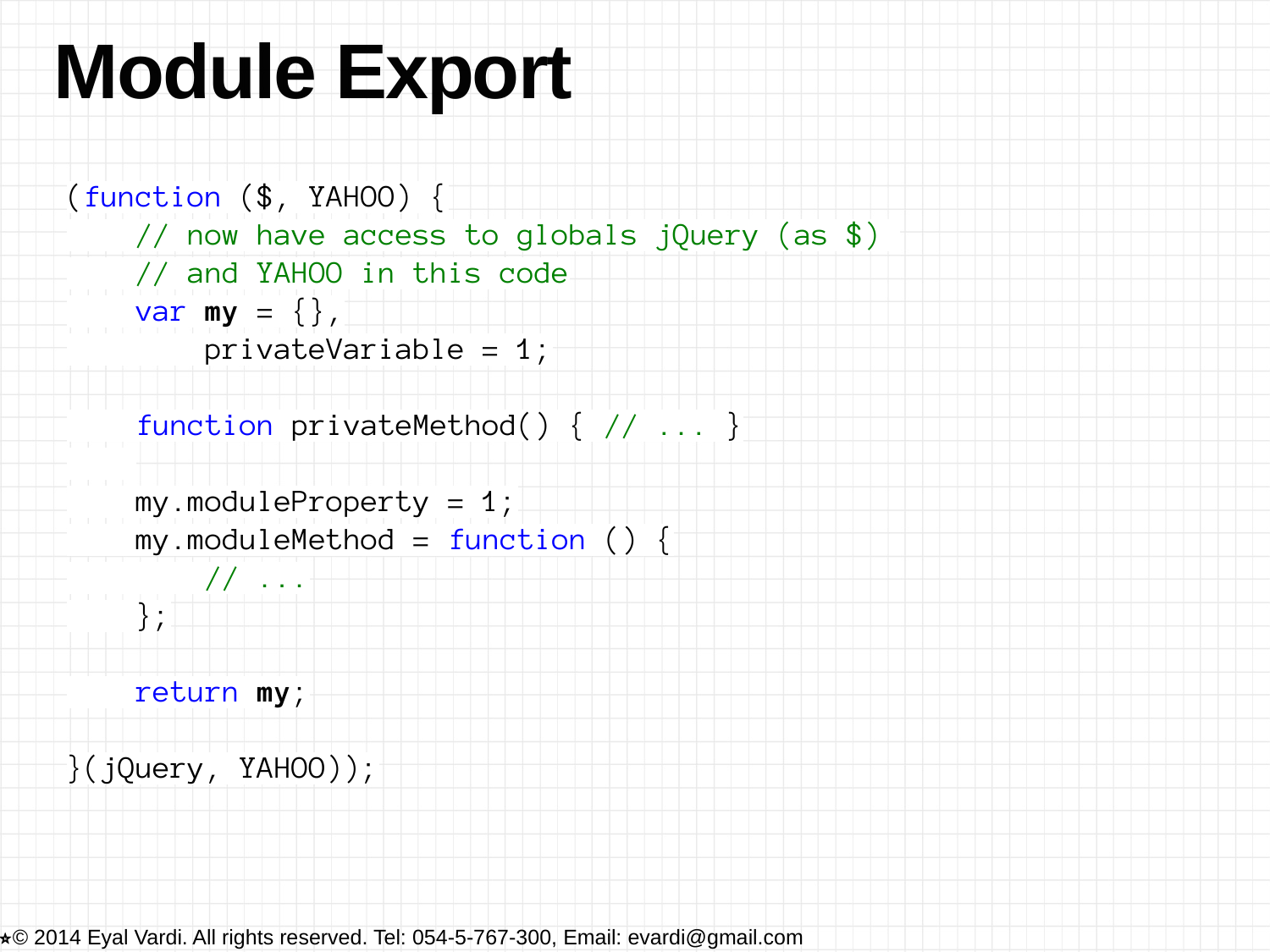

# Module Export
(function ($, YAHOO) {
    // now have access to globals jQuery (as $)
    // and YAHOO in this code
    var my = {},
        privateVariable = 1;

    function privateMethod() { // ... }

    my.moduleProperty = 1;
    my.moduleMethod = function () {
        // ...
    };

    return my;

}(jQuery, YAHOO));